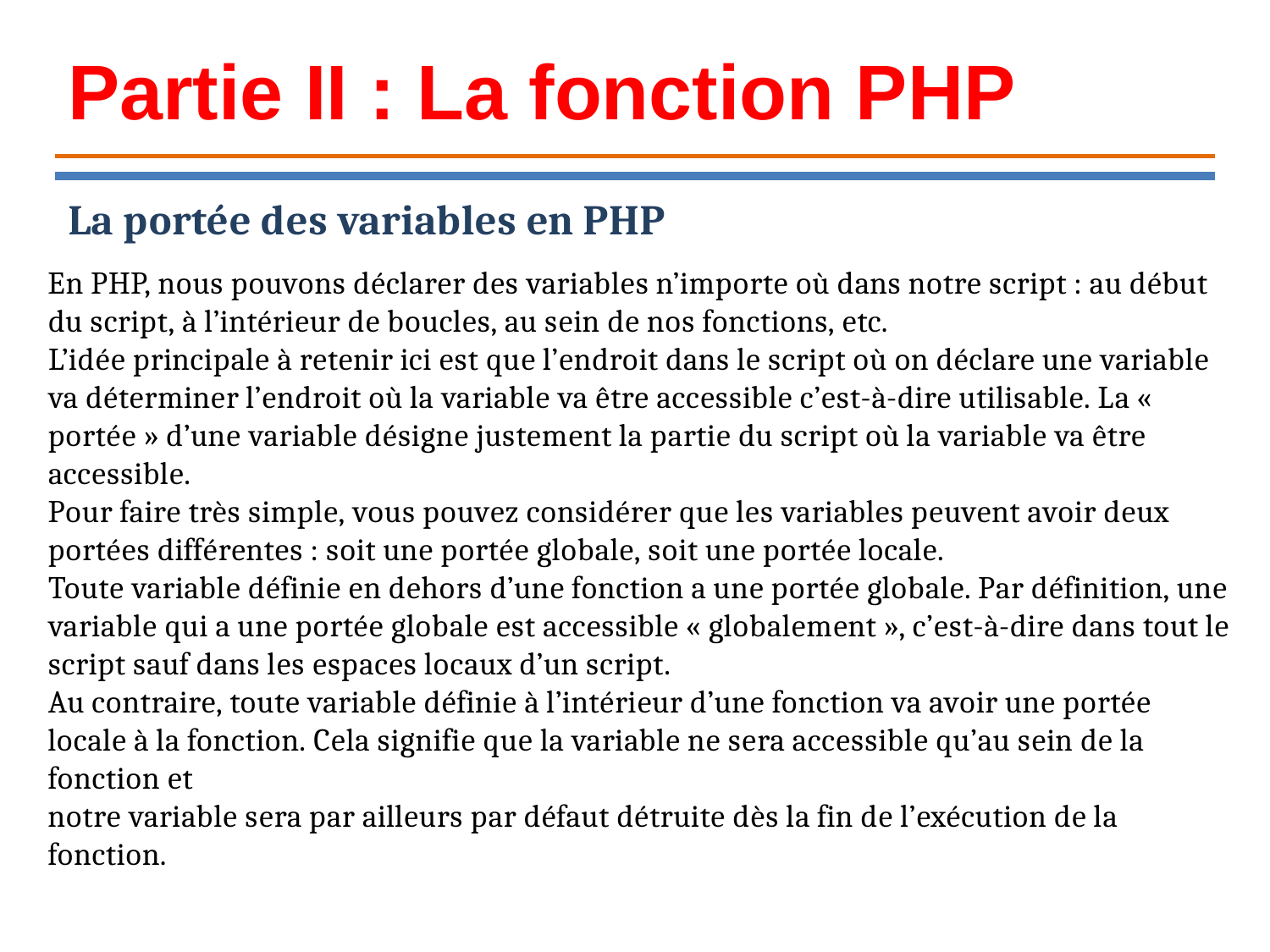

Partie II : La fonction PHP
La portée des variables en PHP

En PHP, nous pouvons déclarer des variables n’importe où dans notre script : au début du script, à l’intérieur de boucles, au sein de nos fonctions, etc.
L’idée principale à retenir ici est que l’endroit dans le script où on déclare une variable va déterminer l’endroit où la variable va être accessible c’est-à-dire utilisable. La « portée » d’une variable désigne justement la partie du script où la variable va être accessible.
Pour faire très simple, vous pouvez considérer que les variables peuvent avoir deux
portées différentes : soit une portée globale, soit une portée locale.
Toute variable définie en dehors d’une fonction a une portée globale. Par définition, une
variable qui a une portée globale est accessible « globalement », c’est-à-dire dans tout le
script sauf dans les espaces locaux d’un script.
Au contraire, toute variable définie à l’intérieur d’une fonction va avoir une portée locale à la fonction. Cela signifie que la variable ne sera accessible qu’au sein de la fonction et
notre variable sera par ailleurs par défaut détruite dès la fin de l’exécution de la fonction.